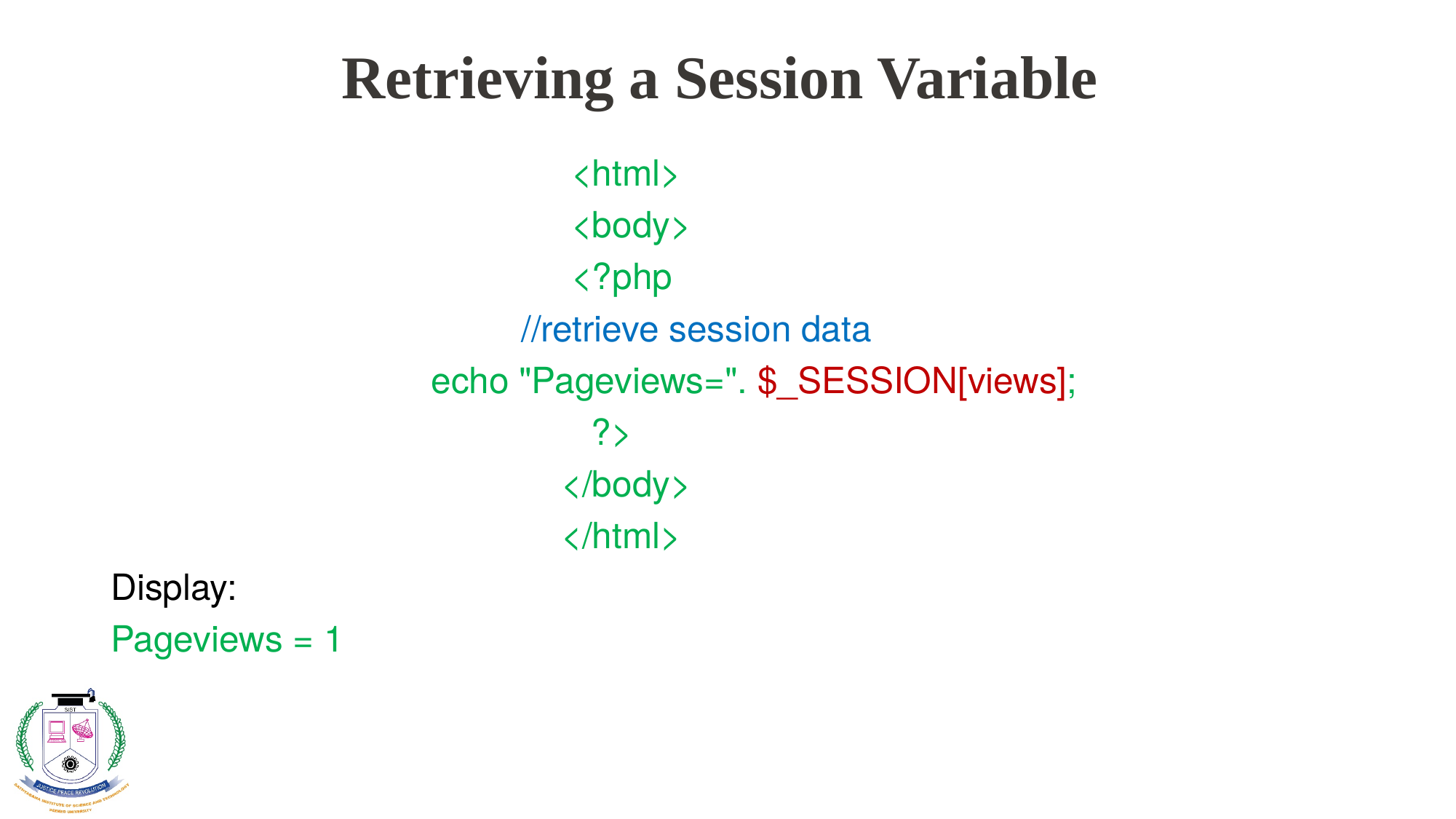

# Retrieving a Session Variable
                                              <html>
                                              <body>
                                              <?php
                                         //retrieve session data
                                echo "Pageviews=". $_SESSION[views];
                                                ?>
                                             </body>
                                             </html>
Display:
Pageviews = 1